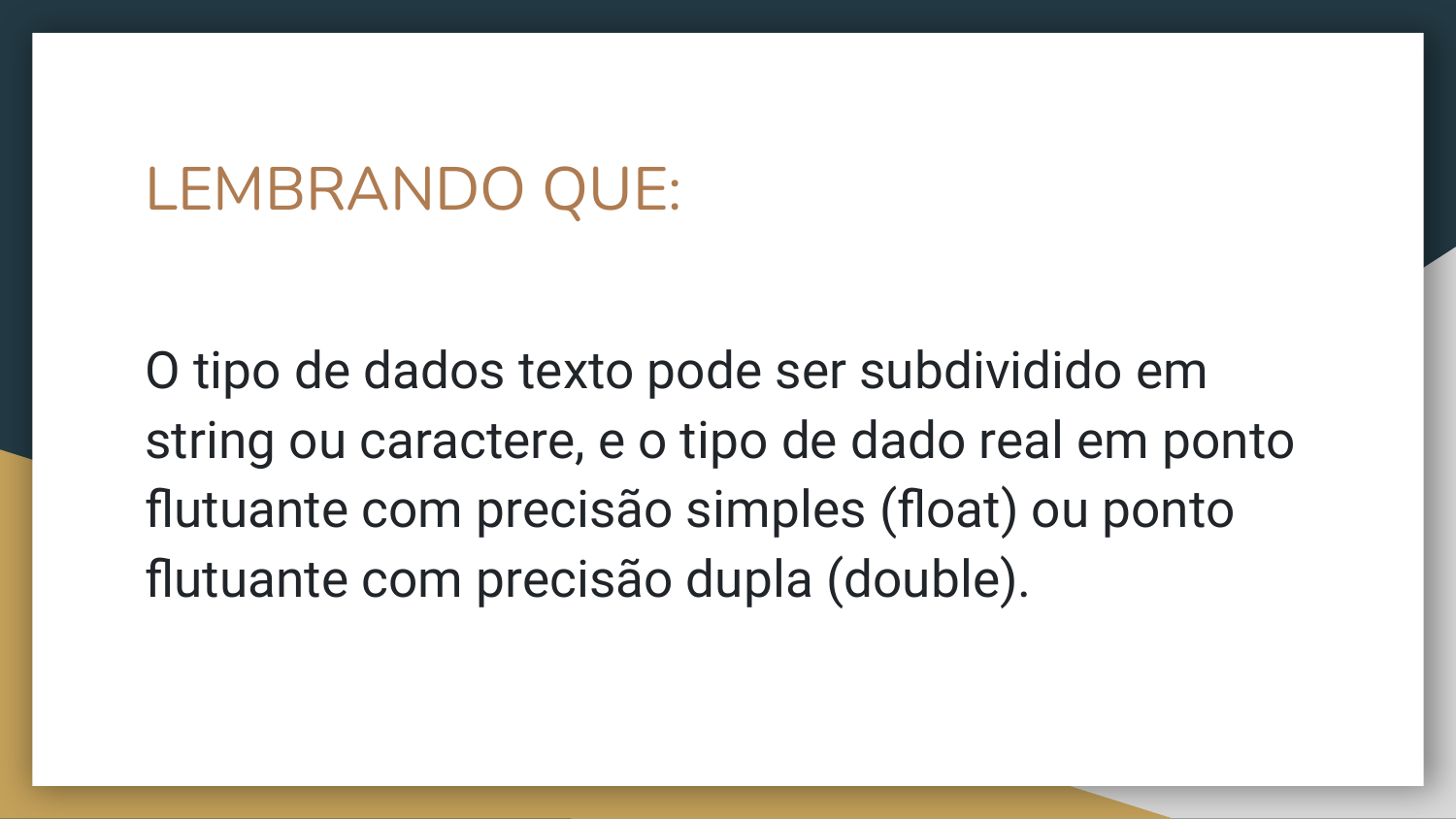

# LEMBRANDO QUE:
O tipo de dados texto pode ser subdividido em string ou caractere, e o tipo de dado real em ponto flutuante com precisão simples (float) ou ponto flutuante com precisão dupla (double).